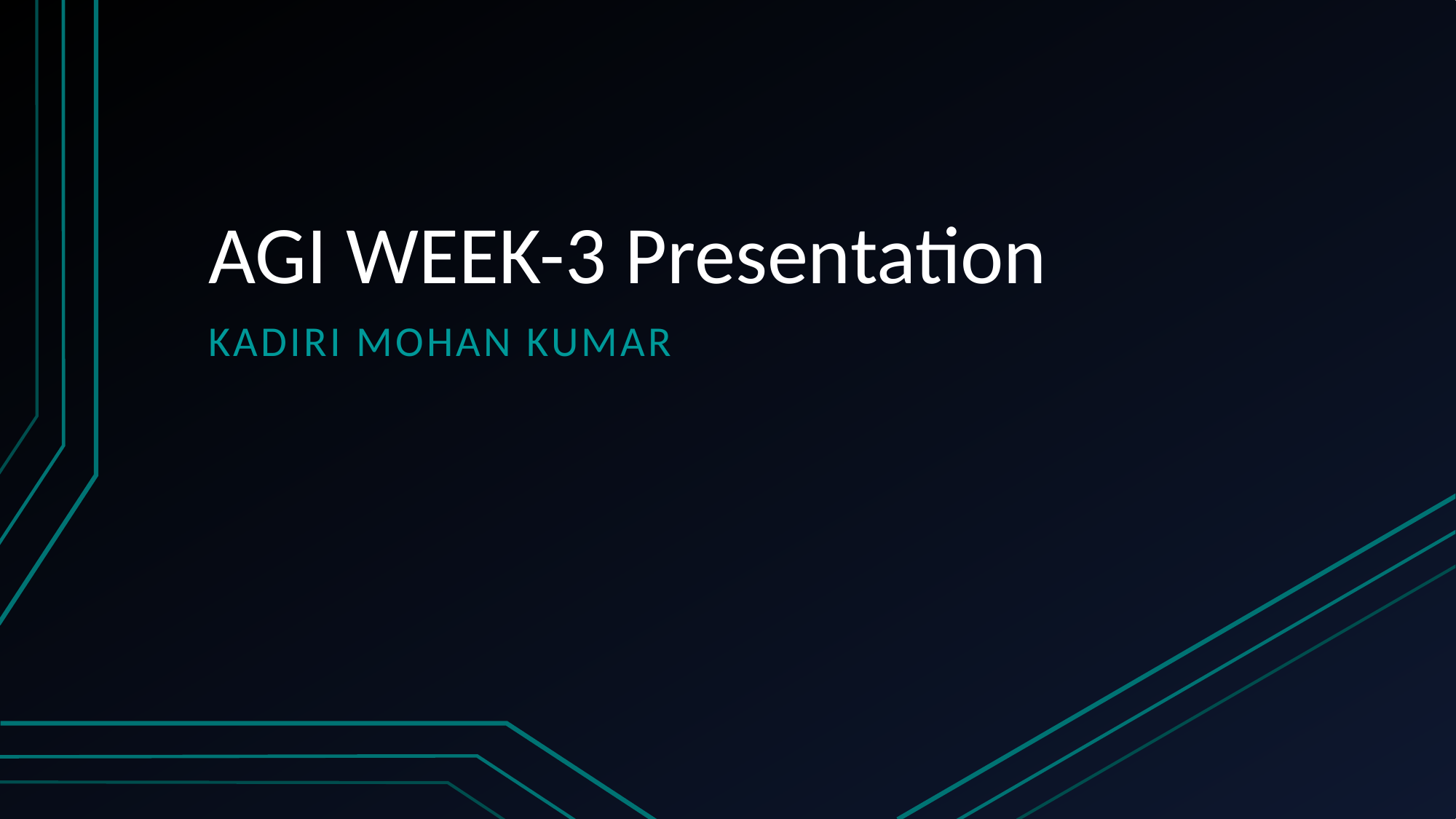

# AGI WEEK-3 Presentation
Kadiri MOHAN KUMAR